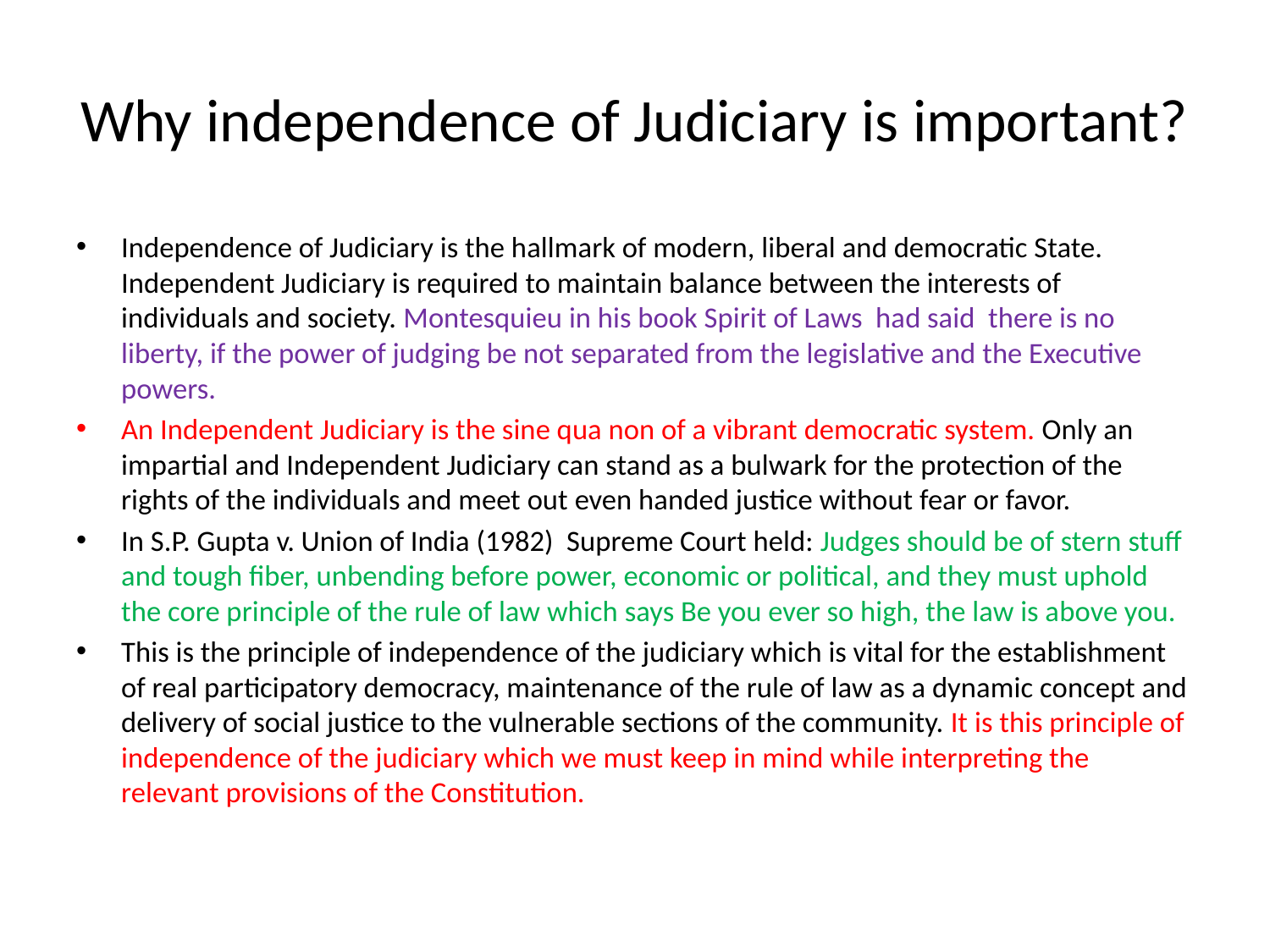

# Why independence of Judiciary is important?
Independence of Judiciary is the hallmark of modern, liberal and democratic State. Independent Judiciary is required to maintain balance between the interests of individuals and society. Montesquieu in his book Spirit of Laws  had said  there is no liberty, if the power of judging be not separated from the legislative and the Executive powers.
An Independent Judiciary is the sine qua non of a vibrant democratic system. Only an impartial and Independent Judiciary can stand as a bulwark for the protection of the rights of the individuals and meet out even handed justice without fear or favor.
In S.P. Gupta v. Union of India (1982)  Supreme Court held: Judges should be of stern stuff and tough fiber, unbending before power, economic or political, and they must uphold the core principle of the rule of law which says Be you ever so high, the law is above you.
This is the principle of independence of the judiciary which is vital for the establishment of real participatory democracy, maintenance of the rule of law as a dynamic concept and delivery of social justice to the vulnerable sections of the community. It is this principle of independence of the judiciary which we must keep in mind while interpreting the relevant provisions of the Constitution.